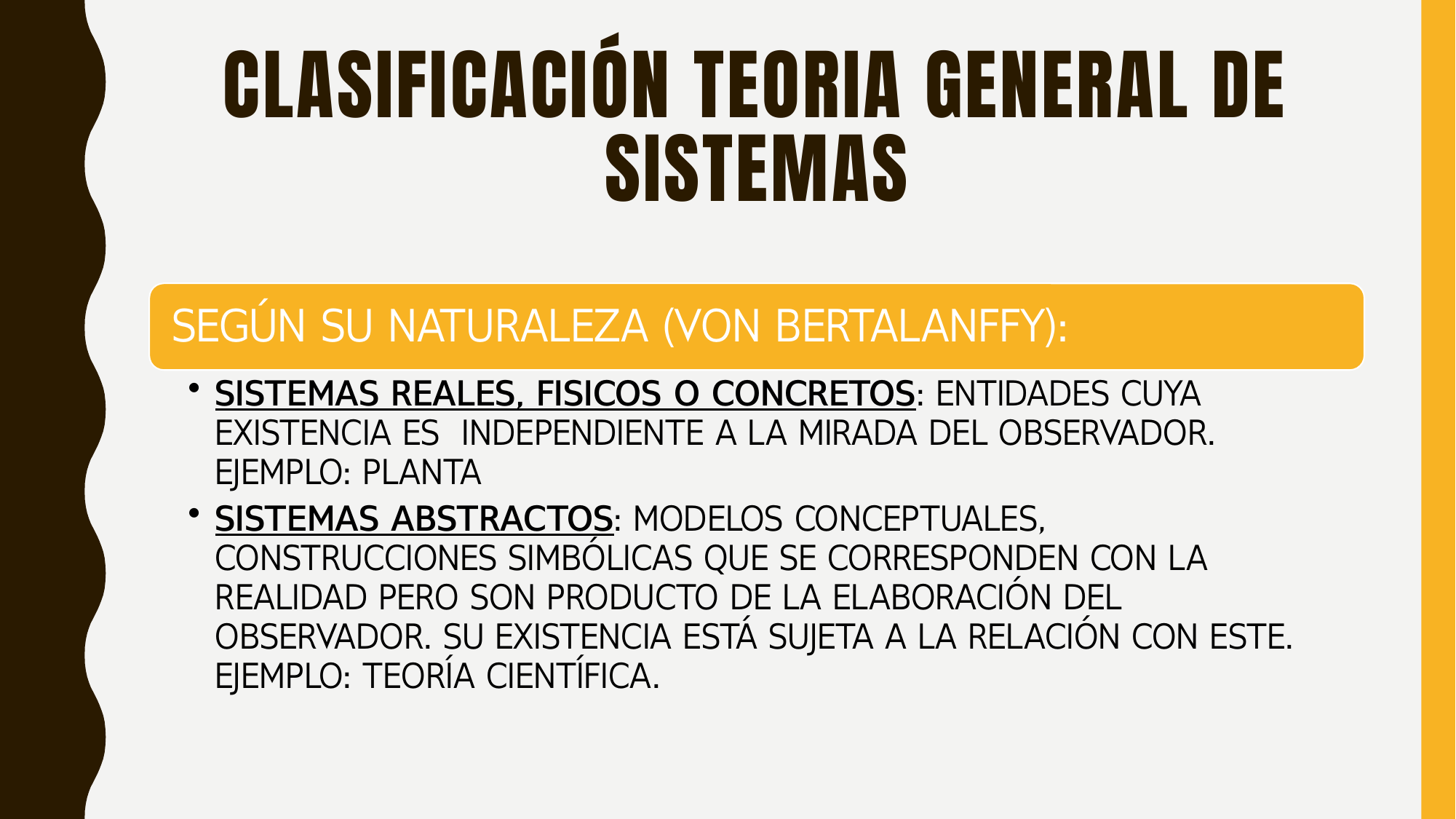

# CLASIFICACIÓN TEORIA GENERAL DE SISTEMAS
SEGÚN SU NATURALEZA (VON BERTALANFFY):
SISTEMAS REALES, FISICOS O CONCRETOS: ENTIDADES CUYA EXISTENCIA ES  INDEPENDIENTE A LA MIRADA DEL OBSERVADOR. EJEMPLO: PLANTA
SISTEMAS ABSTRACTOS: MODELOS CONCEPTUALES, CONSTRUCCIONES SIMBÓLICAS QUE SE CORRESPONDEN CON LA REALIDAD PERO SON PRODUCTO DE LA ELABORACIÓN DEL OBSERVADOR. SU EXISTENCIA ESTÁ SUJETA A LA RELACIÓN CON ESTE. EJEMPLO: TEORÍA CIENTÍFICA.